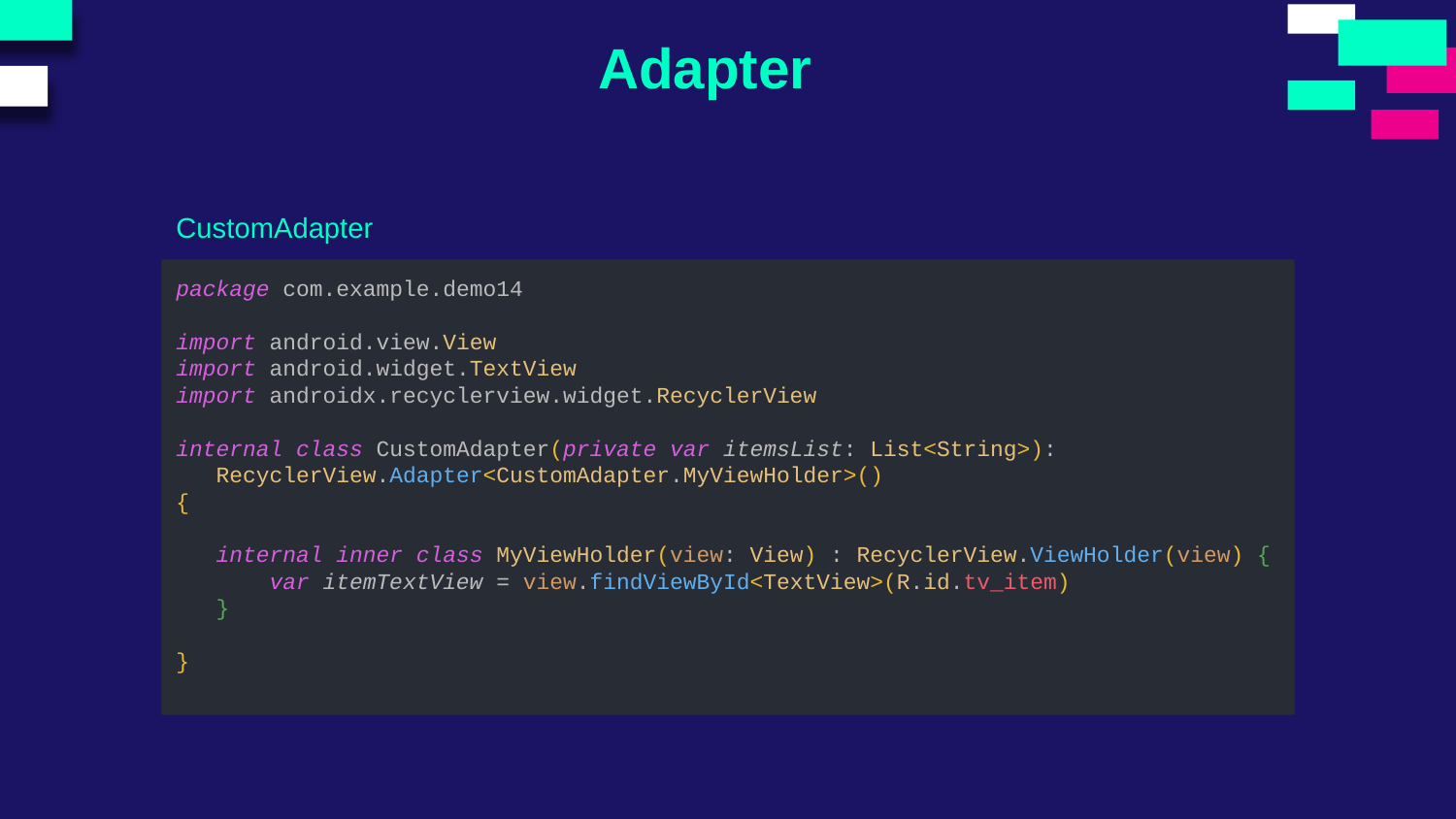

Adapter

CustomAdapter
package com.example.demo14

import android.view.View
import android.widget.TextView
import androidx.recyclerview.widget.RecyclerView

internal class CustomAdapter(private var itemsList: List<String>):
   RecyclerView.Adapter<CustomAdapter.MyViewHolder>()
{

   internal inner class MyViewHolder(view: View) : RecyclerView.ViewHolder(view) {
       var itemTextView = view.findViewById<TextView>(R.id.tv_item)
   }

}